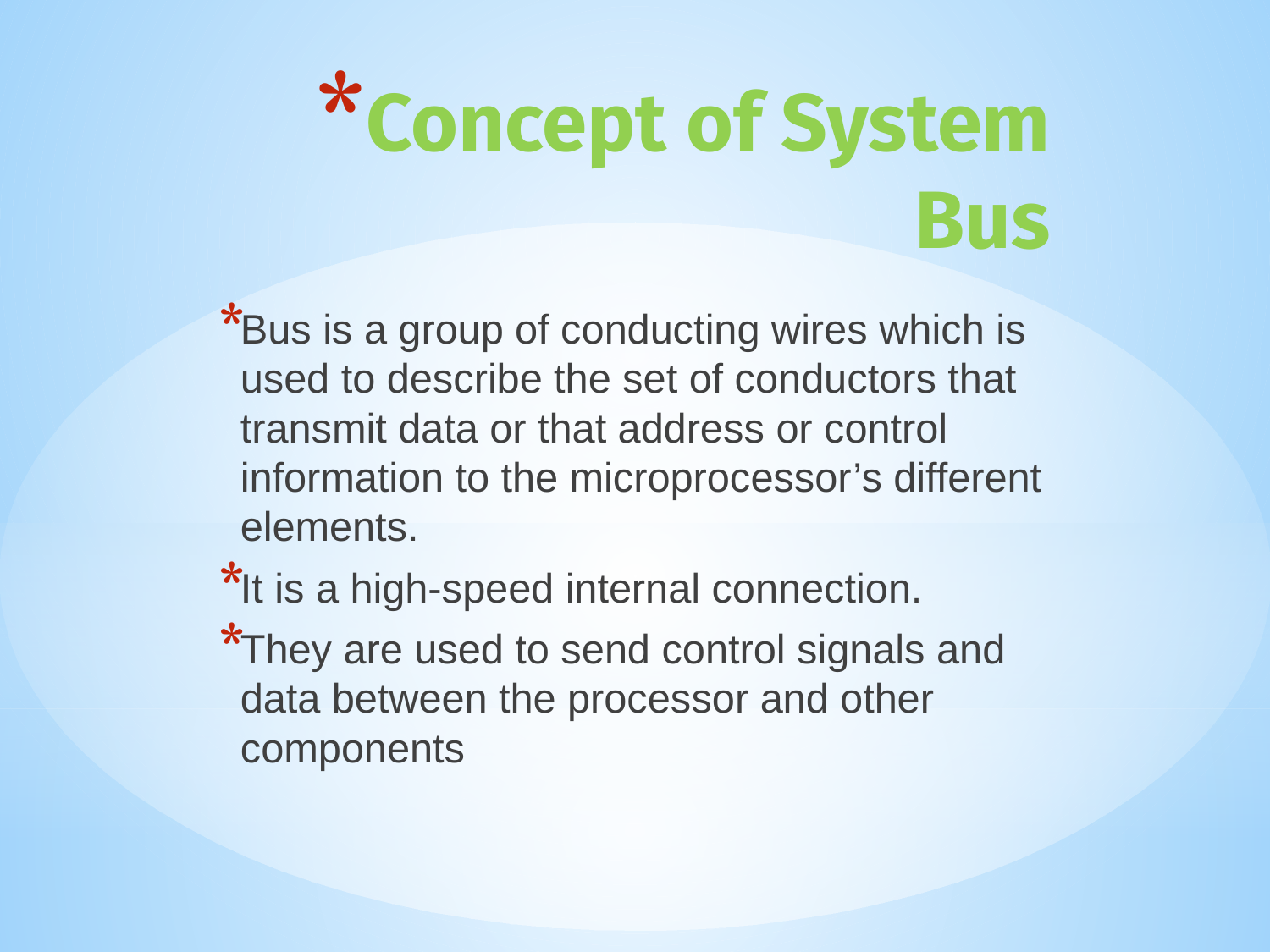

# Concept of System Bus
Bus is a group of conducting wires which is used to describe the set of conductors that transmit data or that address or control information to the microprocessor’s different elements.
It is a high-speed internal connection.
They are used to send control signals and data between the processor and other components